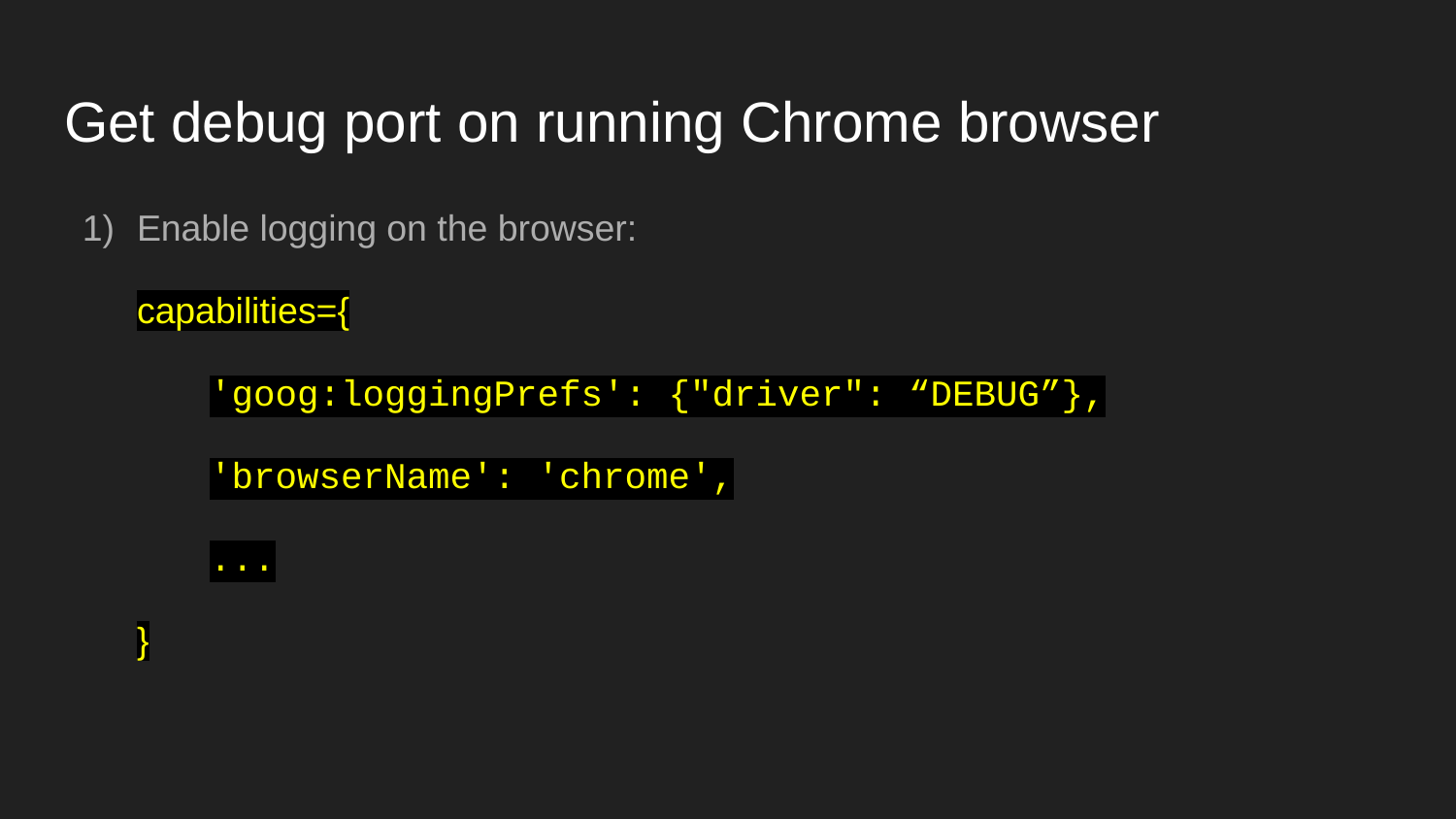

# Get debug port on running Chrome browser
Enable logging on the browser:
capabilities={
'goog:loggingPrefs': {"driver": “DEBUG”},
'browserName': 'chrome',
...
}